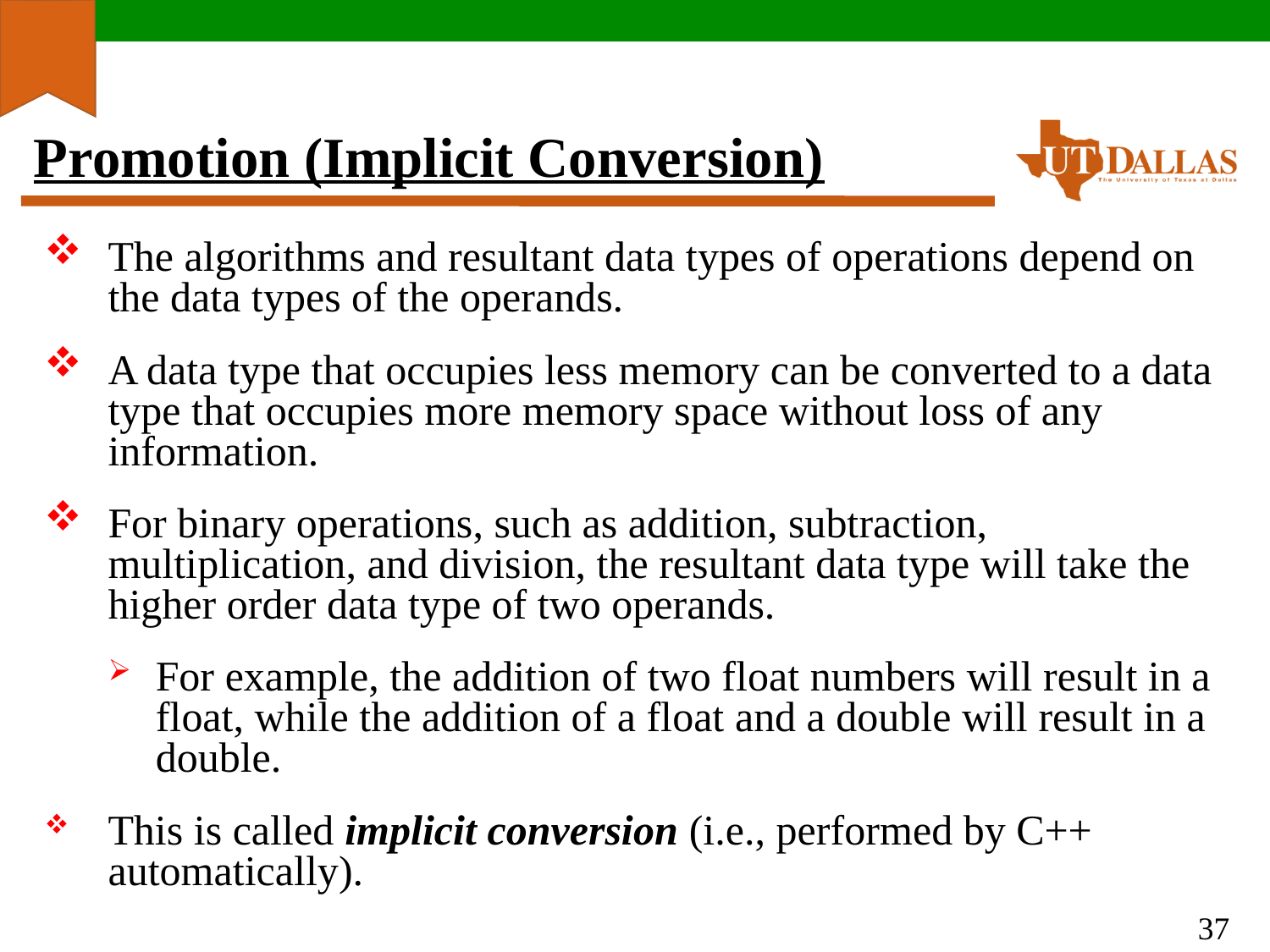

# Promotion (Implicit Conversion)
The algorithms and resultant data types of operations depend on the data types of the operands.
A data type that occupies less memory can be converted to a data type that occupies more memory space without loss of any information.
For binary operations, such as addition, subtraction, multiplication, and division, the resultant data type will take the higher order data type of two operands.
For example, the addition of two float numbers will result in a float, while the addition of a float and a double will result in a double.
This is called implicit conversion (i.e., performed by C++ automatically).

37